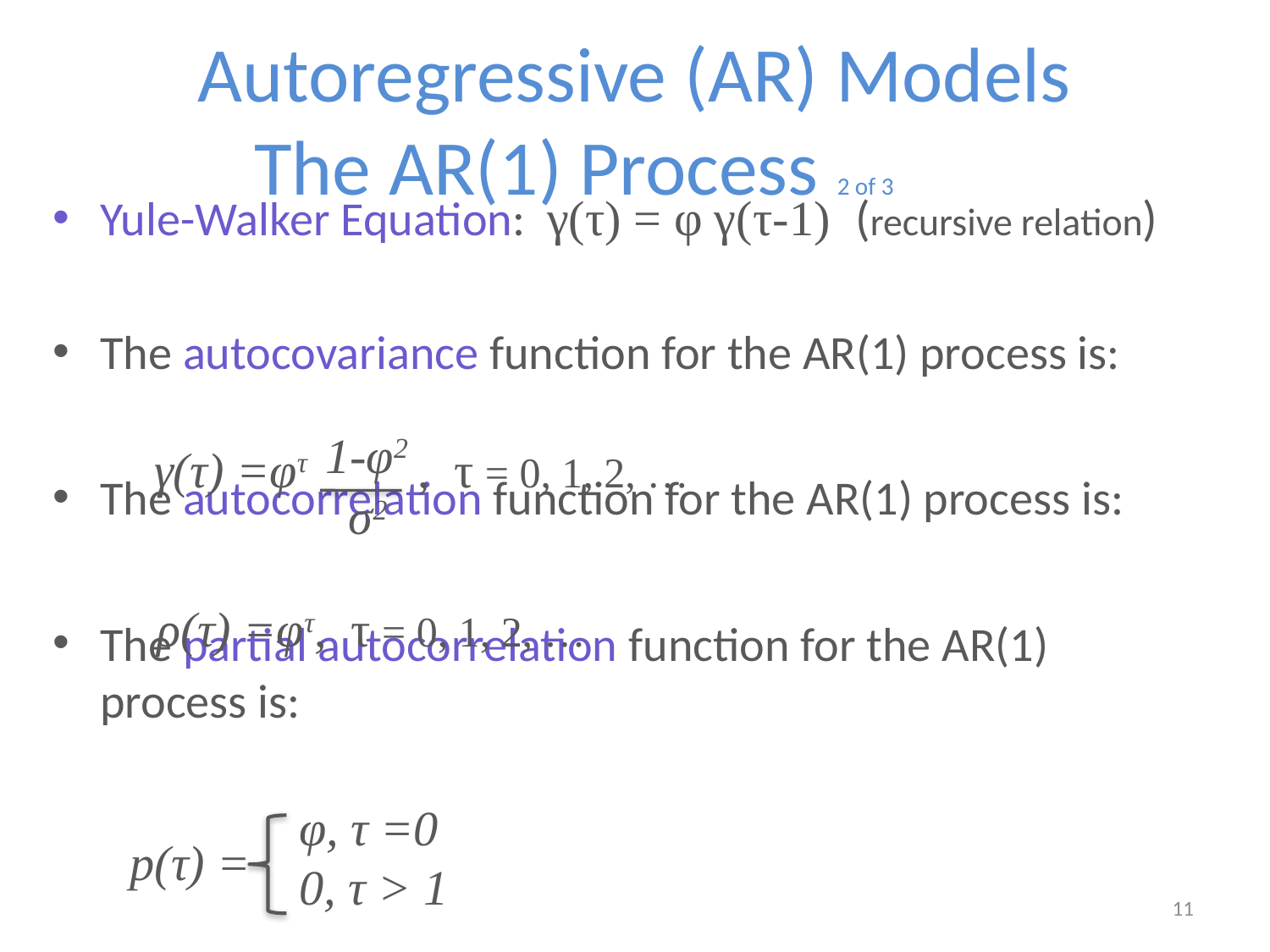

# Autoregressive (AR) Models The AR(1) Process 2 of 3
Yule-Walker Equation:  γ(τ) = φ γ(τ-1)  (recursive relation)

The autocovariance function for the AR(1) process is:

The autocorrelation function for the AR(1) process is:

The partial autocorrelation function for the AR(1) process is:

1-φ2
γ(τ) =φτ         ,  τ = 0, 1, 2, …
σ2
ρ(τ) =φτ,  τ = 0, 1, 2, …
φ, τ =0
0, τ > 1

p(τ) =
11